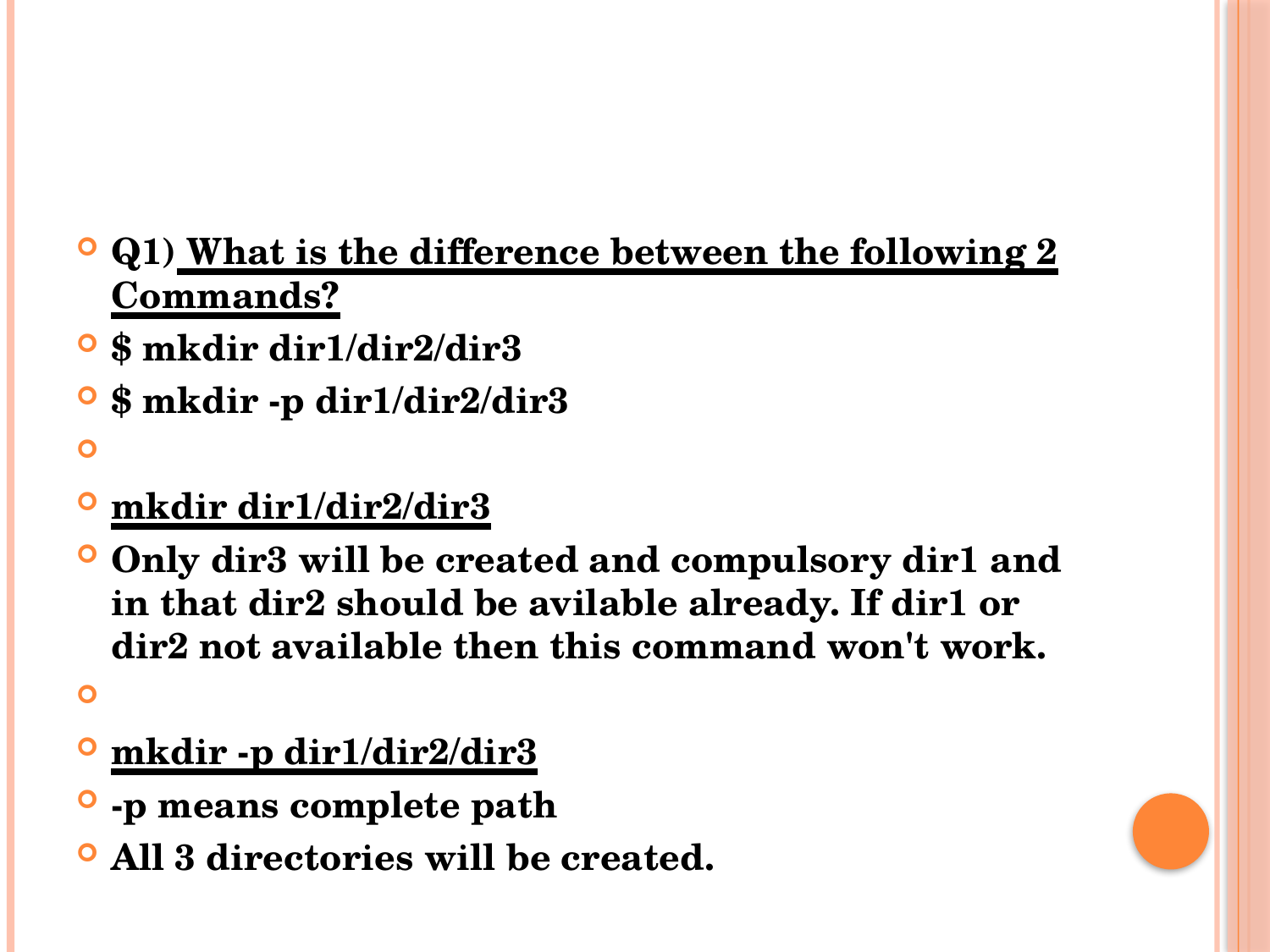

#
Q1) What is the difference between the following 2 Commands?
$ mkdir dir1/dir2/dir3
$ mkdir -p dir1/dir2/dir3

mkdir dir1/dir2/dir3
Only dir3 will be created and compulsory dir1 and in that dir2 should be avilable already. If dir1 or dir2 not available then this command won't work.

mkdir -p dir1/dir2/dir3
-p means complete path
All 3 directories will be created.